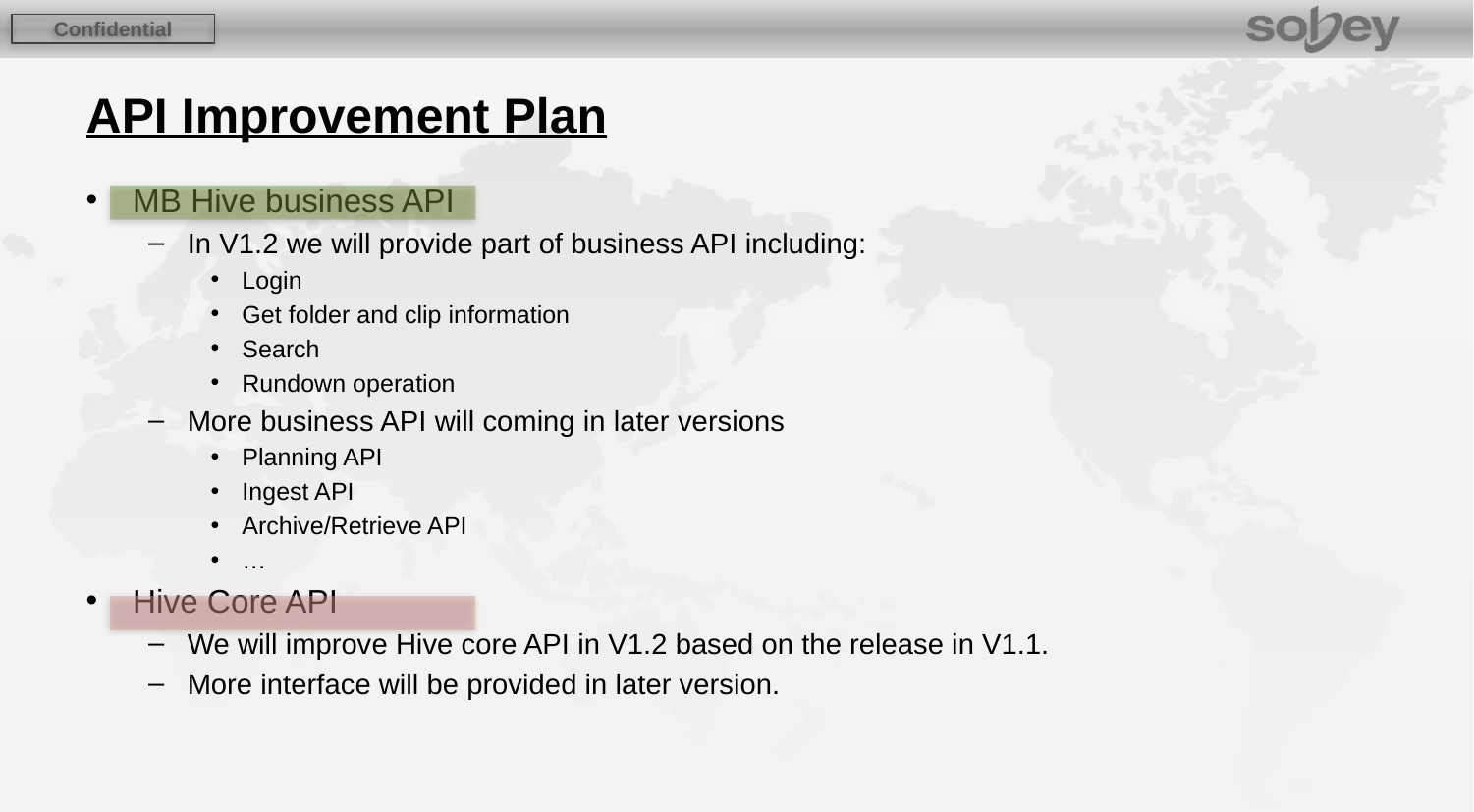

# API Improvement Plan
MB Hive business API
In V1.2 we will provide part of business API including:
Login
Get folder and clip information
Search
Rundown operation
More business API will coming in later versions
Planning API
Ingest API
Archive/Retrieve API
…
Hive Core API
We will improve Hive core API in V1.2 based on the release in V1.1.
More interface will be provided in later version.